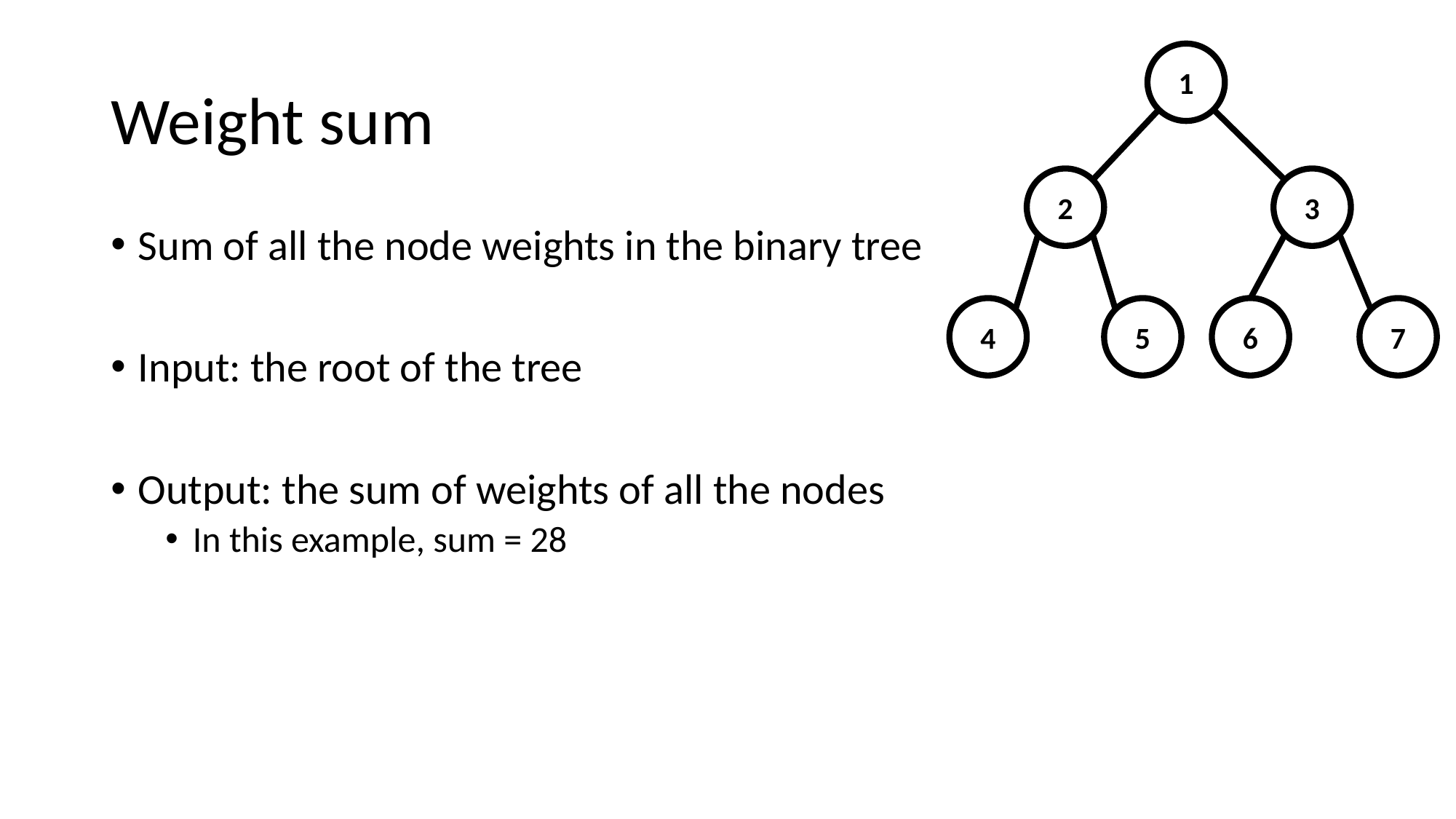

# Weight sum
1
2
3
Sum of all the node weights in the binary tree

Input: the root of the tree

Output: the sum of weights of all the nodes
In this example, sum = 28
4
5
6
7